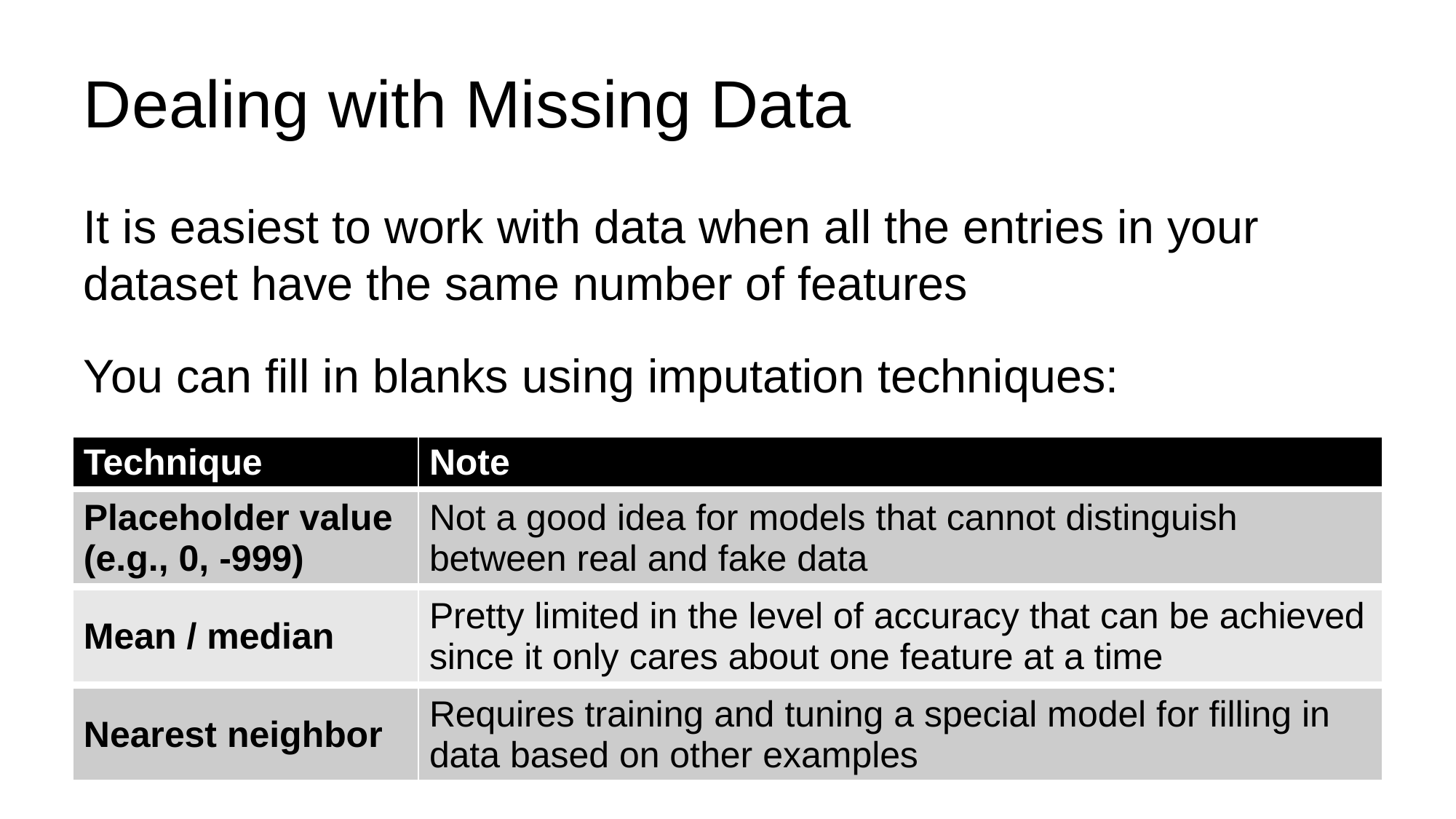

# Dealing with Missing Data
It is easiest to work with data when all the entries in your dataset have the same number of features
You can fill in blanks using imputation techniques:
| Technique | Note |
| --- | --- |
| Placeholder value (e.g., 0, -999) | Not a good idea for models that cannot distinguish between real and fake data |
| --- | --- |
| Mean / median | Pretty limited in the level of accuracy that can be achieved since it only cares about one feature at a time |
| --- | --- |
| Nearest neighbor | Requires training and tuning a special model for filling in data based on other examples |
| --- | --- |